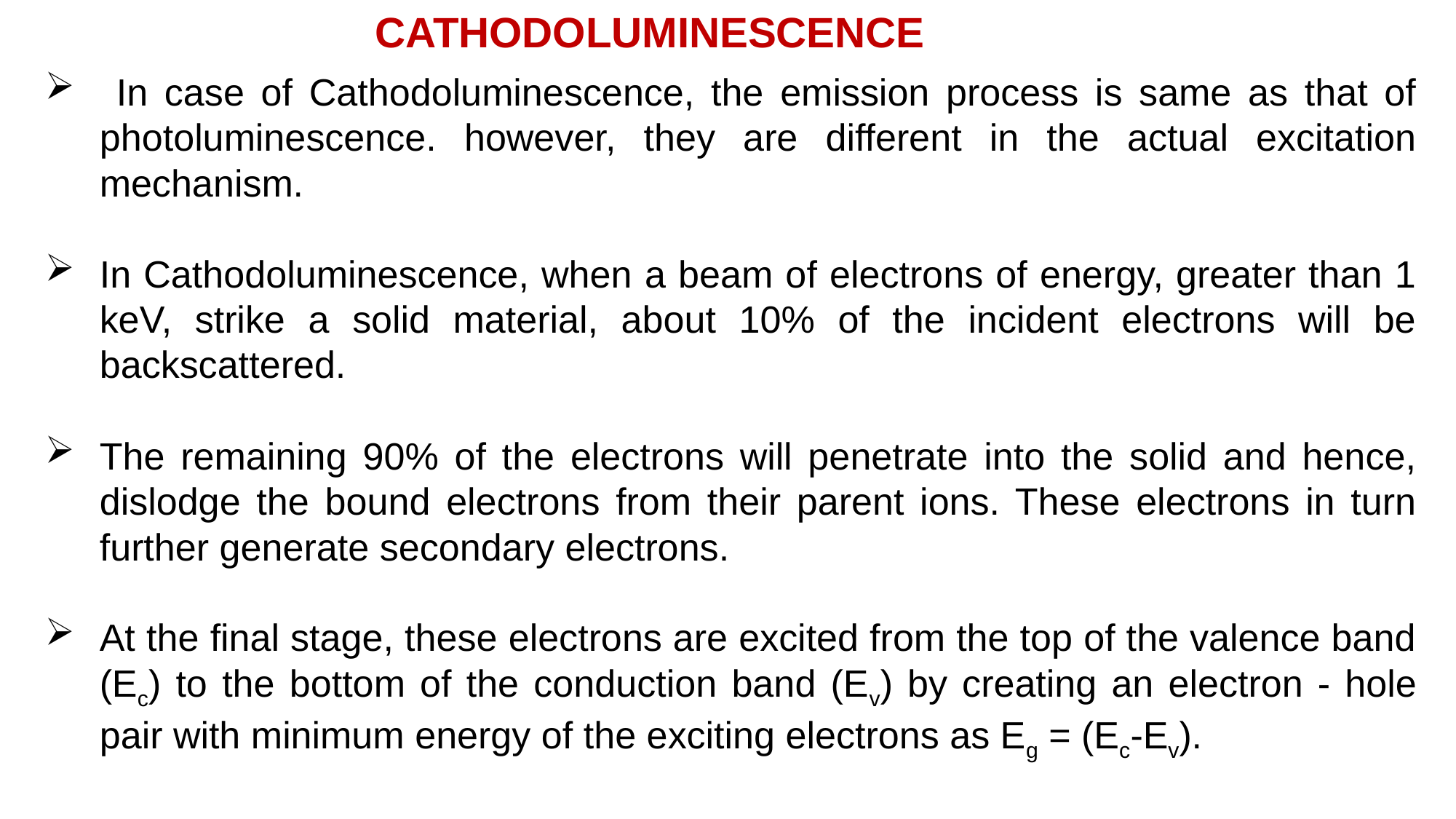

CATHODOLUMINESCENCE
 In case of Cathodoluminescence, the emission process is same as that of photoluminescence. however, they are different in the actual excitation mechanism.

In Cathodoluminescence, when a beam of electrons of energy, greater than 1 keV, strike a solid material, about 10% of the incident electrons will be backscattered.

The remaining 90% of the electrons will penetrate into the solid and hence, dislodge the bound electrons from their parent ions. These electrons in turn further generate secondary electrons.

At the final stage, these electrons are excited from the top of the valence band (Ec) to the bottom of the conduction band (Ev) by creating an electron - hole pair with minimum energy of the exciting electrons as Eg = (Ec-Ev).